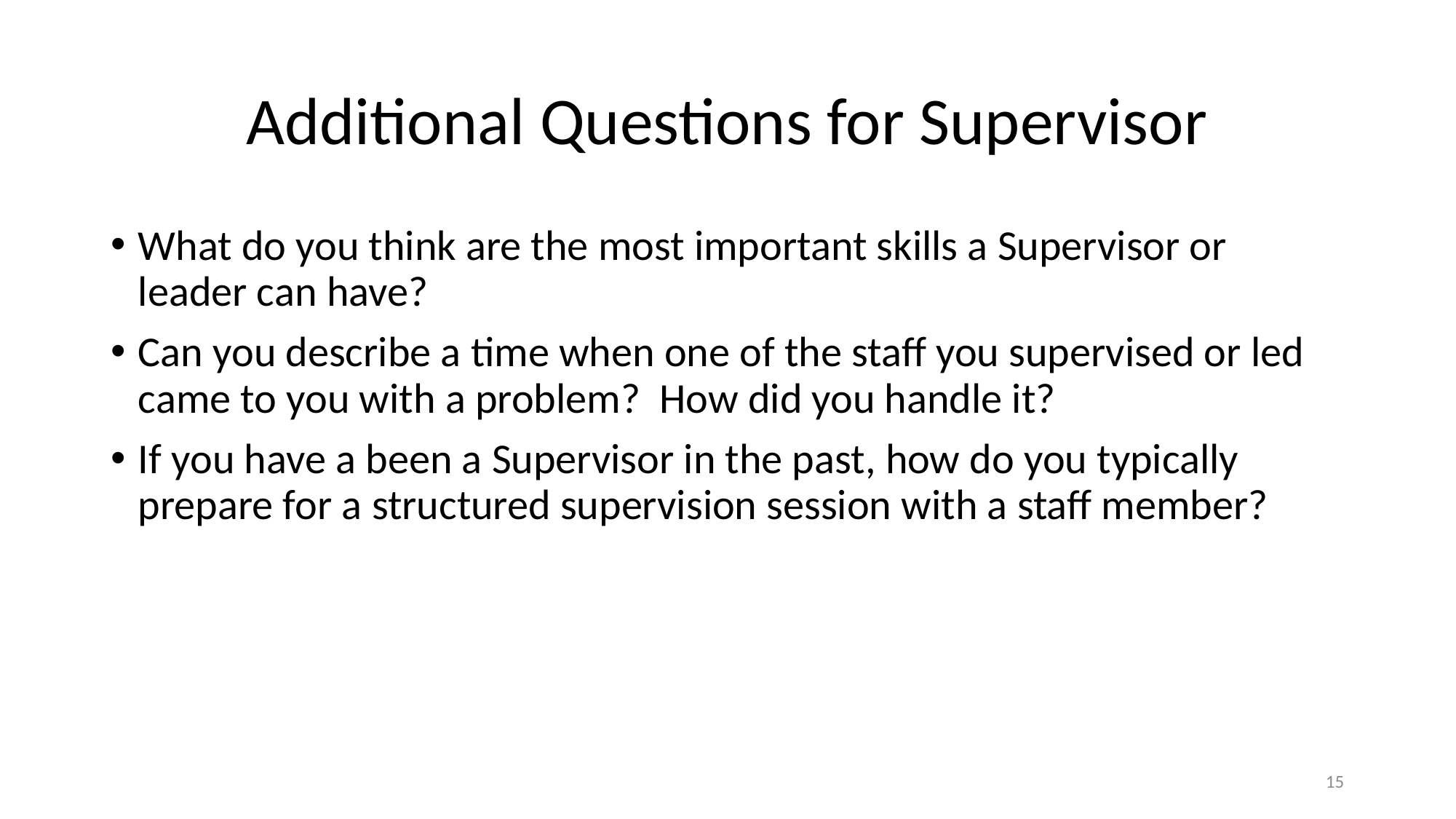

# Additional Questions for Supervisor
What do you think are the most important skills a Supervisor or leader can have?
Can you describe a time when one of the staff you supervised or led came to you with a problem?  How did you handle it?
If you have a been a Supervisor in the past, how do you typically prepare for a structured supervision session with a staff member?
15